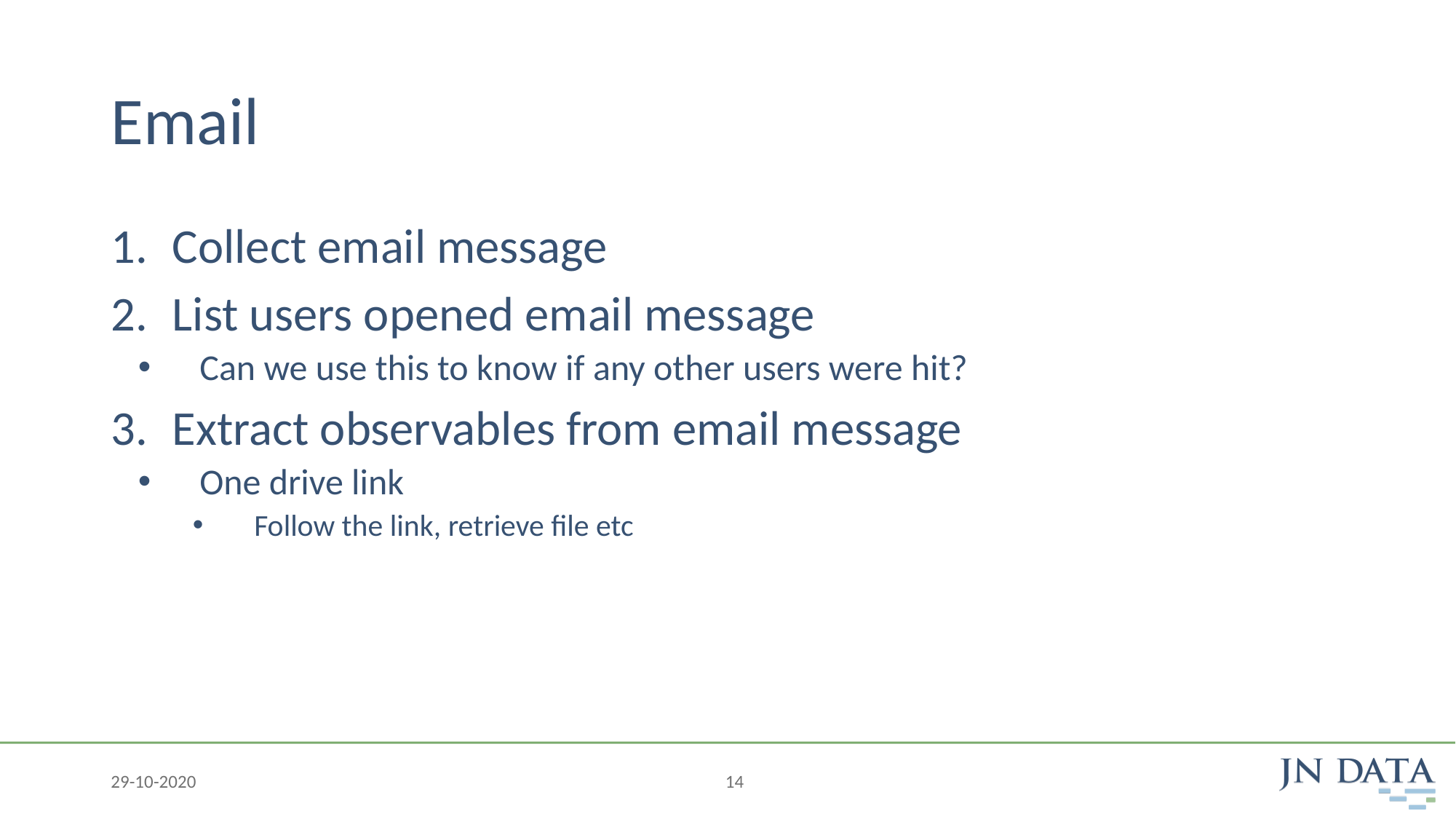

# Email
Collect email message
List users opened email message
Can we use this to know if any other users were hit?
Extract observables from email message
One drive link
Follow the link, retrieve file etc
29-10-2020
14